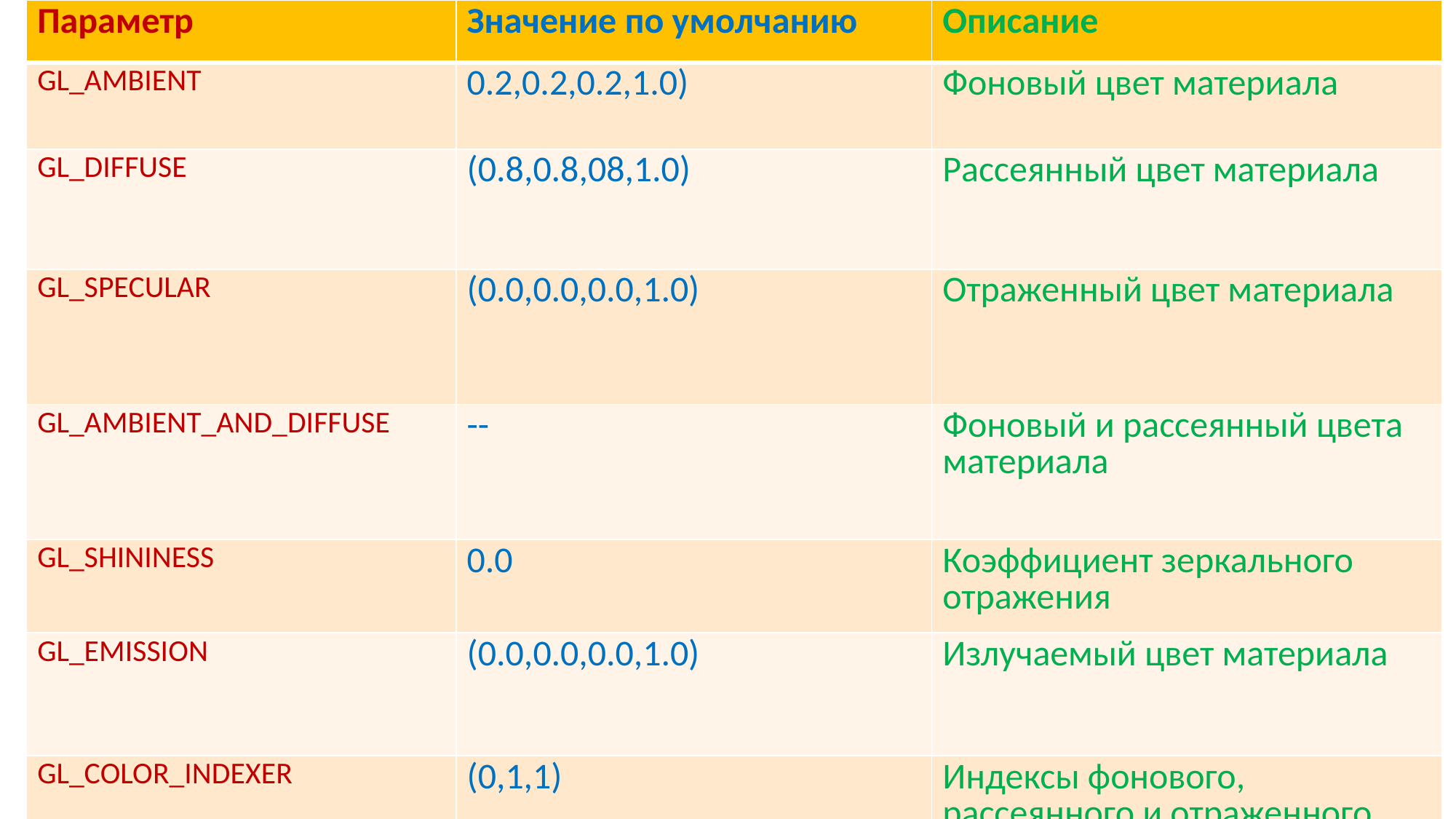

| Параметр | Значение по умолчанию | Описание |
| --- | --- | --- |
| GL\_AMBIENT | 0.2,0.2,0.2,1.0) | Фоновый цвет материала |
| GL\_DIFFUSE | (0.8,0.8,08,1.0) | Рассеянный цвет материала |
| GL\_SPECULAR | (0.0,0.0,0.0,1.0) | Отраженный цвет материала |
| GL\_AMBIENT\_AND\_DIFFUSE | -- | Фоновый и рассеянный цвета материала |
| GL\_SHININESS | 0.0 | Коэффициент зеркального отражения |
| GL\_EMISSION | (0.0,0.0,0.0,1.0) | Излучаемый цвет материала |
| GL\_COLOR\_INDEXER | (0,1,1) | Индексы фонового, рассеянного и отраженного цветов. |